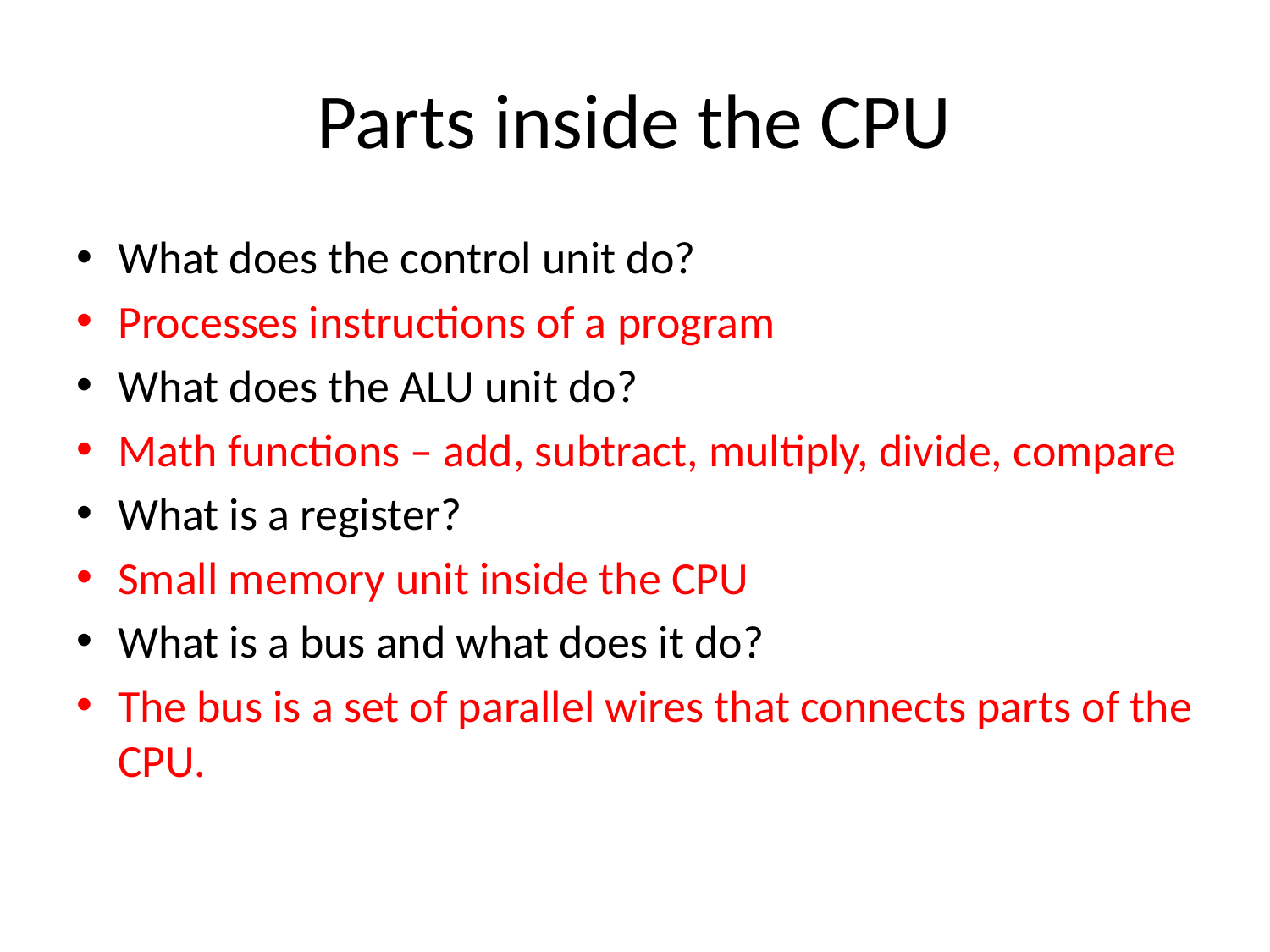

# Parts inside the CPU
What does the control unit do?
Processes instructions of a program
What does the ALU unit do?
Math functions – add, subtract, multiply, divide, compare
What is a register?
Small memory unit inside the CPU
What is a bus and what does it do?
The bus is a set of parallel wires that connects parts of the CPU.